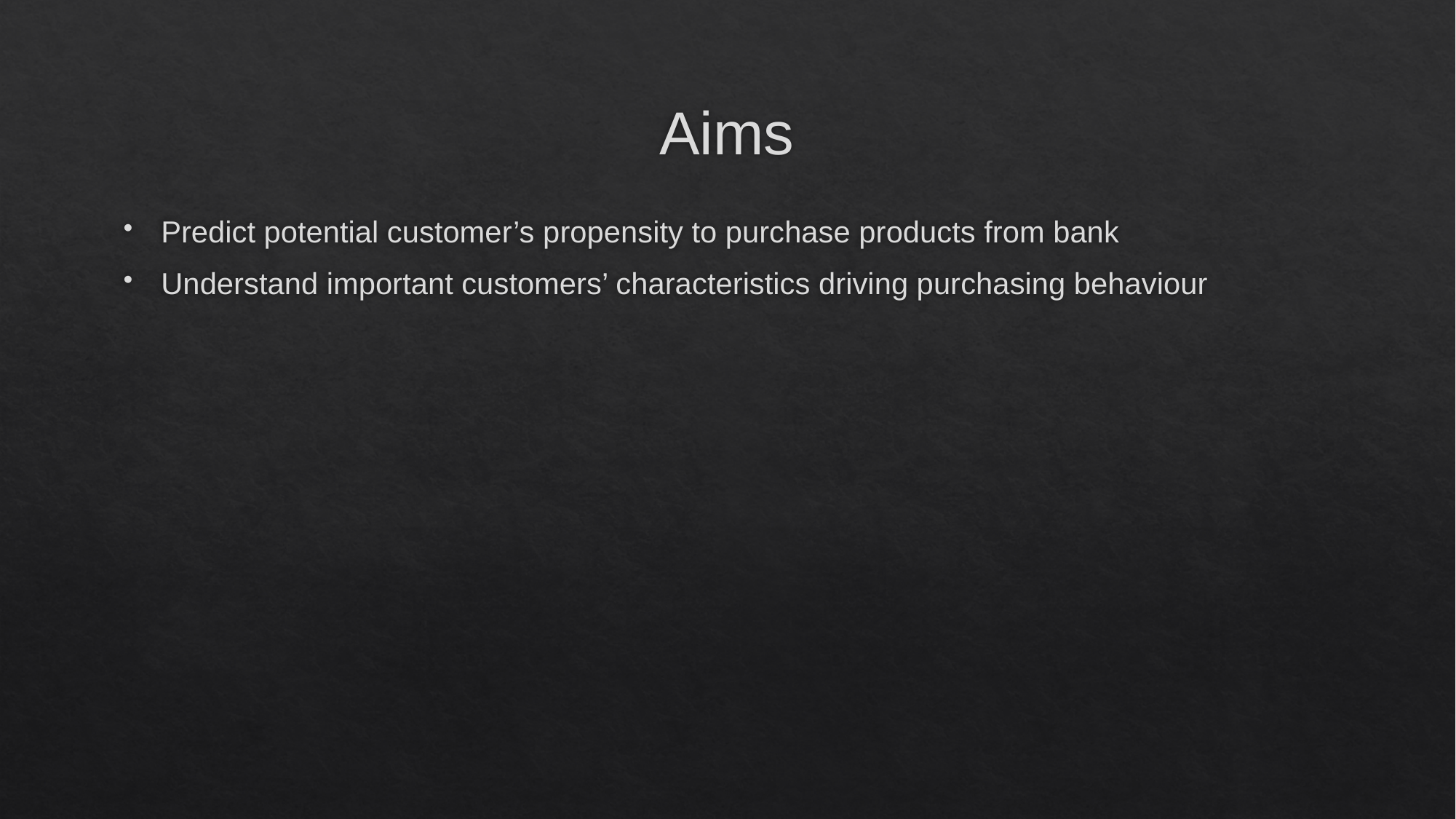

# Aims
Predict potential customer’s propensity to purchase products from bank
Understand important customers’ characteristics driving purchasing behaviour